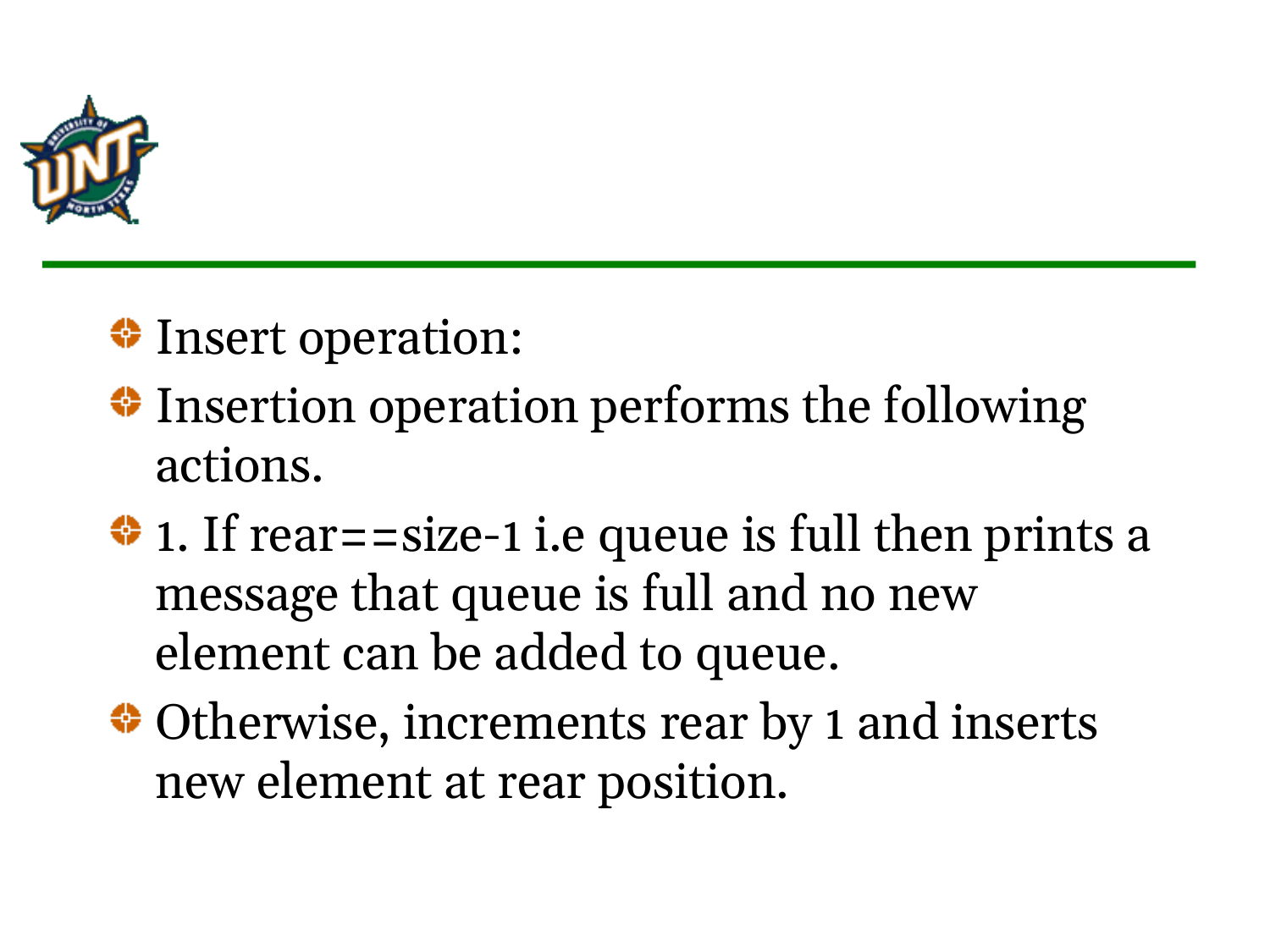

#
Insert operation:
Insertion operation performs the following actions.
1. If rear==size-1 i.e queue is full then prints a message that queue is full and no new element can be added to queue.
Otherwise, increments rear by 1 and inserts new element at rear position.